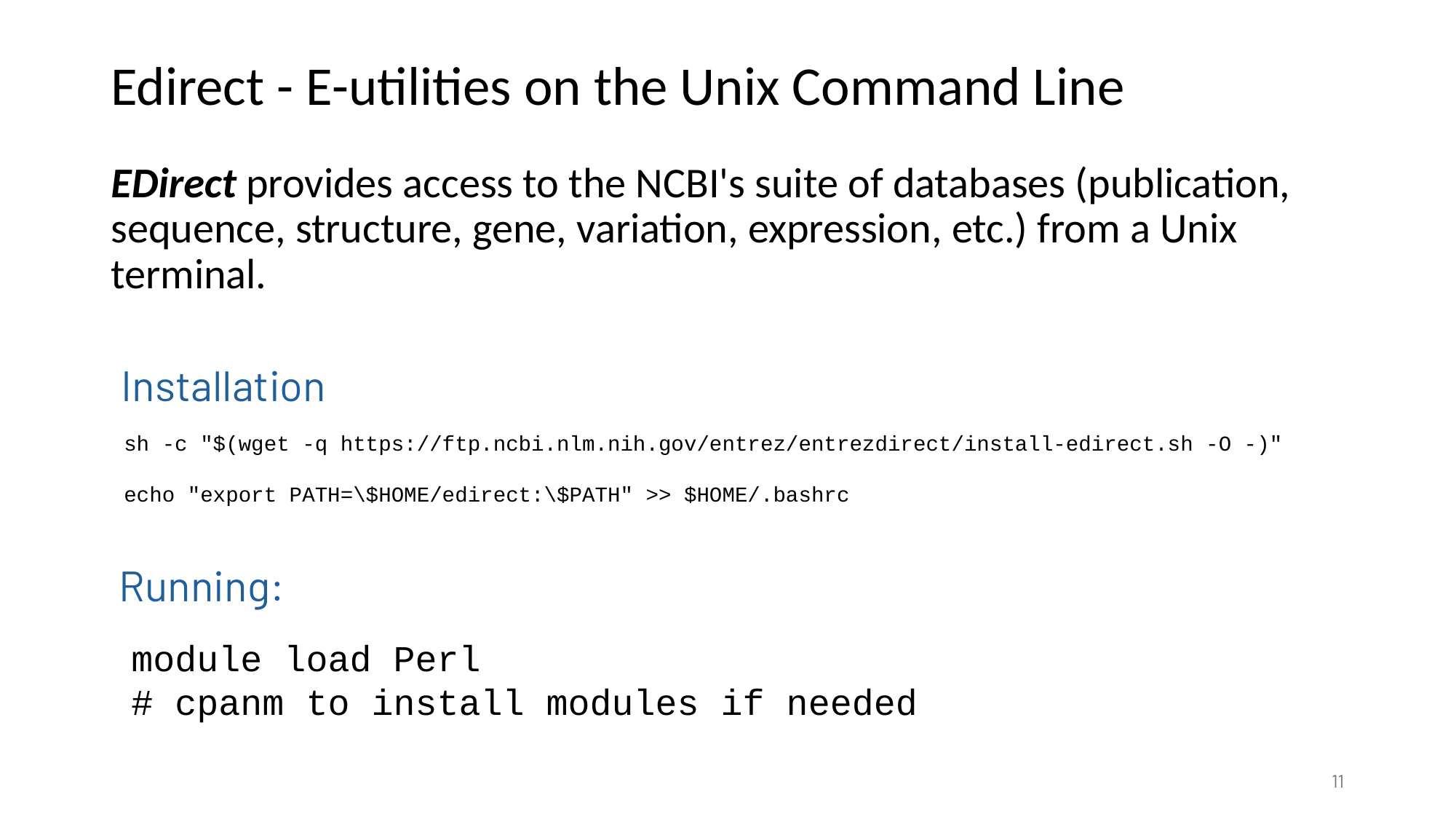

# Edirect - E-utilities on the Unix Command Line
EDirect provides access to the NCBI's suite of databases (publication, sequence, structure, gene, variation, expression, etc.) from a Unix terminal.
Installation
sh -c "$(wget -q https://ftp.ncbi.nlm.nih.gov/entrez/entrezdirect/install-edirect.sh -O -)"

echo "export PATH=\$HOME/edirect:\$PATH" >> $HOME/.bashrc
Running:
module load Perl
# cpanm to install modules if needed
11